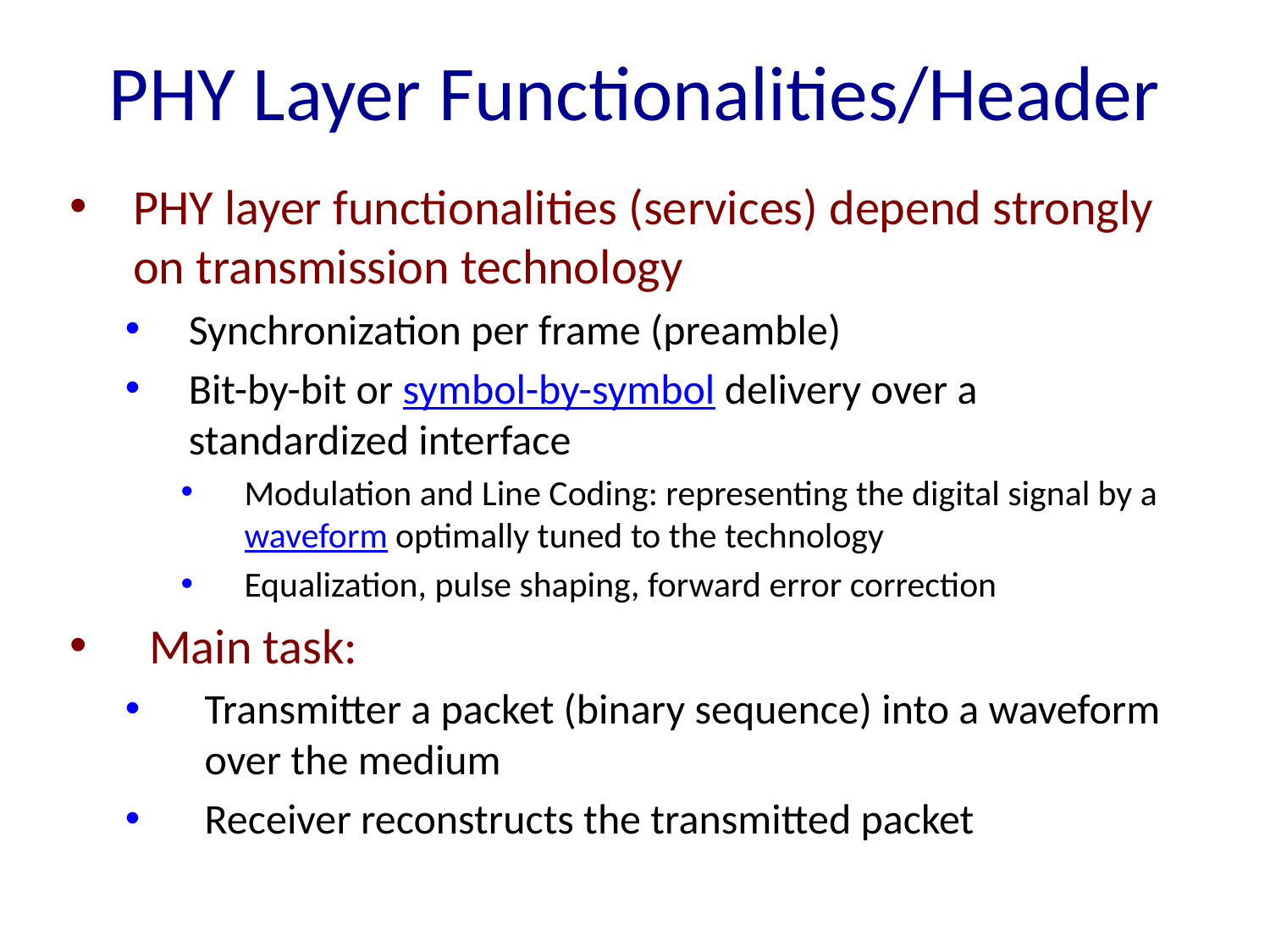

# PHY Layer Functionalities/Header
PHY layer functionalities (services) depend strongly on transmission technology
Synchronization per frame (preamble)
Bit-by-bit or symbol-by-symbol delivery over a standardized interface
Modulation and Line Coding: representing the digital signal by a waveform optimally tuned to the technology
Equalization, pulse shaping, forward error correction
Main task:
Transmitter a packet (binary sequence) into a waveform over the medium
Receiver reconstructs the transmitted packet